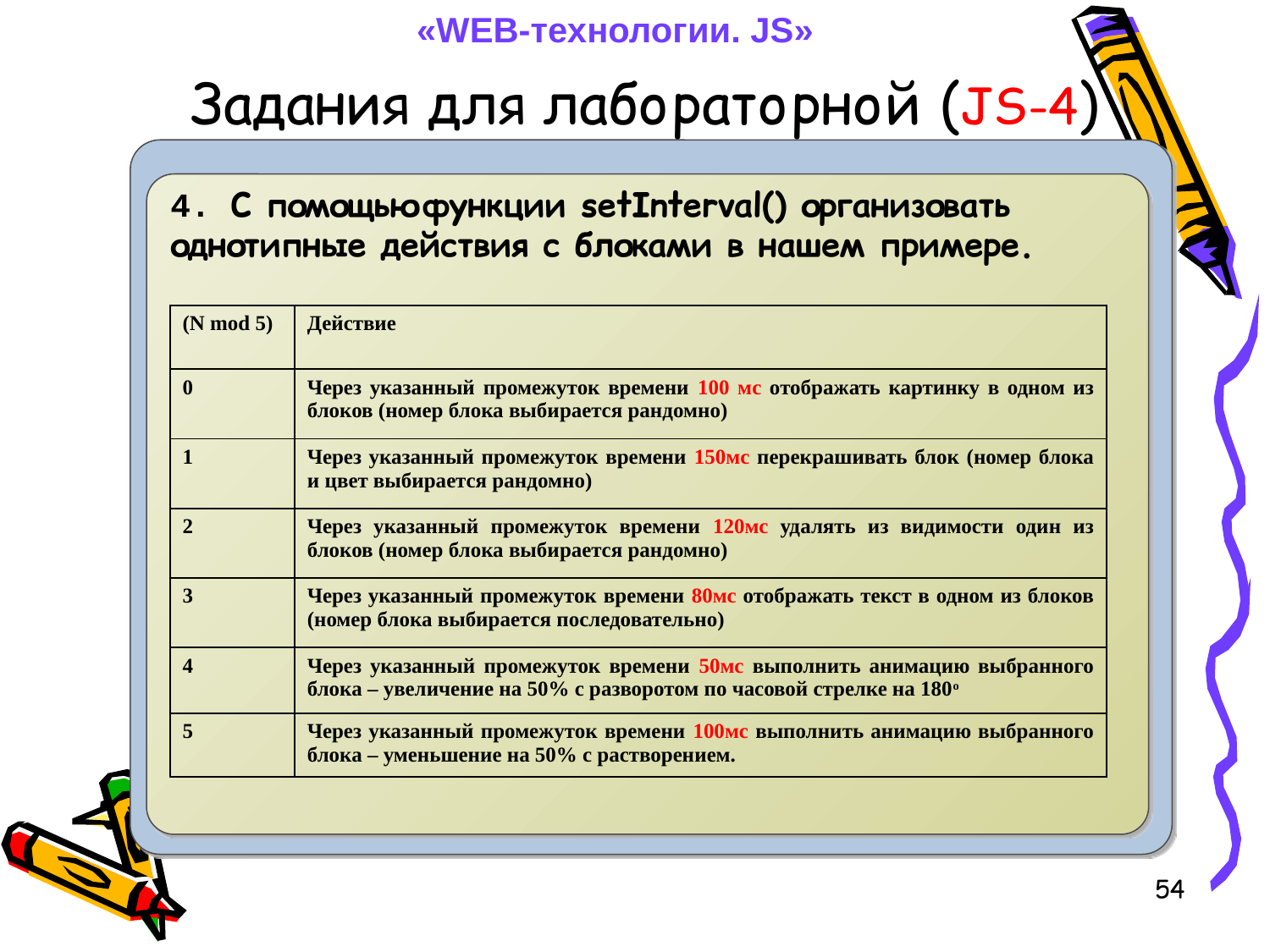

«WEB-технологии. JS»

Задания для лабораторной (JS-4)

4. С помощью функции setInterval() организовать однотипные действия с блоками в нашем примере.
| (N mod 5) | Действие |
| --- | --- |
| 0 | Через указанный промежуток времени 100 мс отображать картинку в одном из блоков (номер блока выбирается рандомно) |
| 1 | Через указанный промежуток времени 150мс перекрашивать блок (номер блока и цвет выбирается рандомно) |
| 2 | Через указанный промежуток времени 120мс удалять из видимости один из блоков (номер блока выбирается рандомно) |
| 3 | Через указанный промежуток времени 80мс отображать текст в одном из блоков (номер блока выбирается последовательно) |
| 4 | Через указанный промежуток времени 50мс выполнить анимацию выбранного блока – увеличение на 50% с разворотом по часовой стрелке на 180о |
| 5 | Через указанный промежуток времени 100мс выполнить анимацию выбранного блока – уменьшение на 50% с растворением. |
54